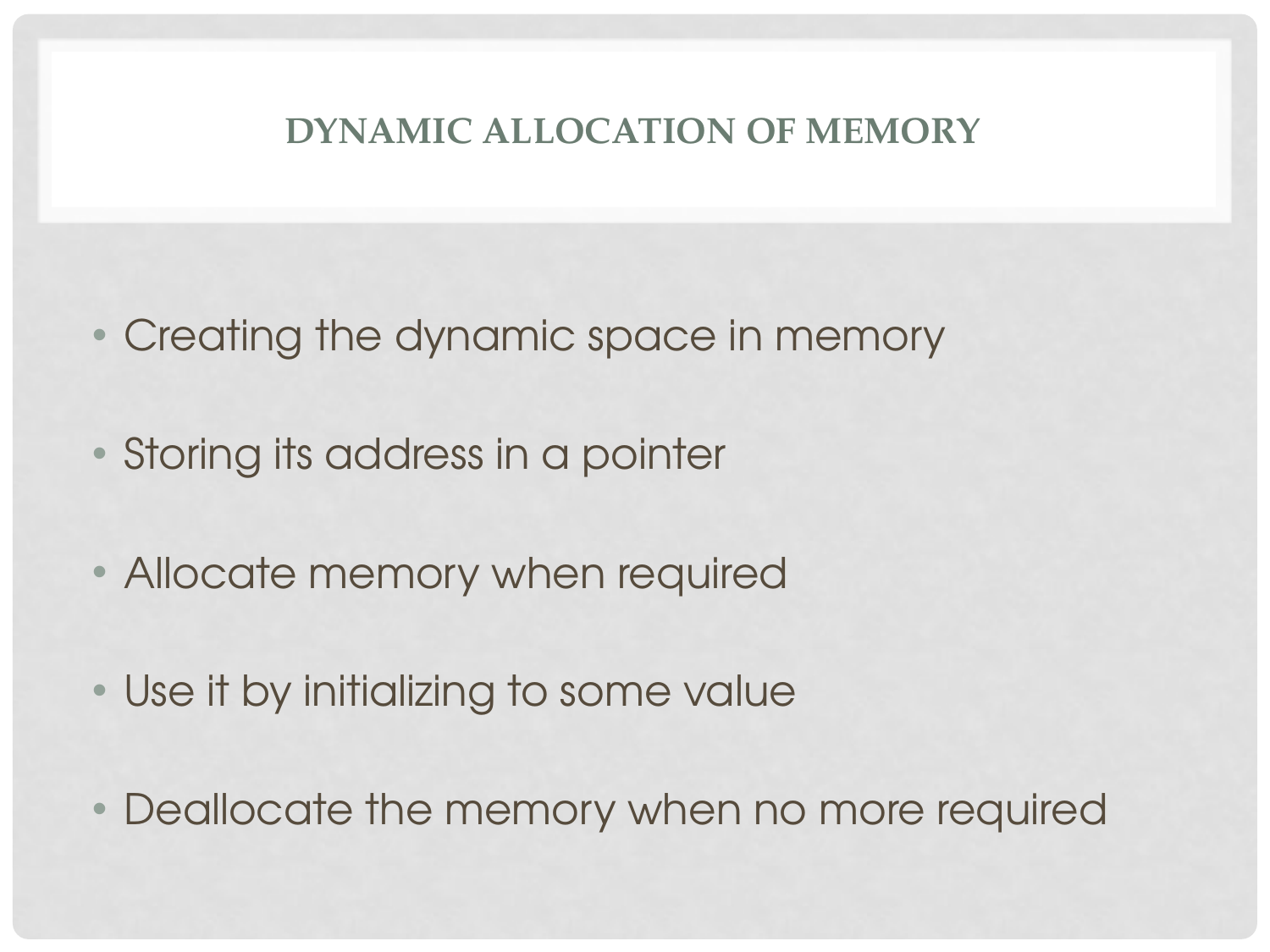

# Dynamic allocation of memory

Creating the dynamic space in memory

Storing its address in a pointer

Allocate memory when required

Use it by initializing to some value

Deallocate the memory when no more required